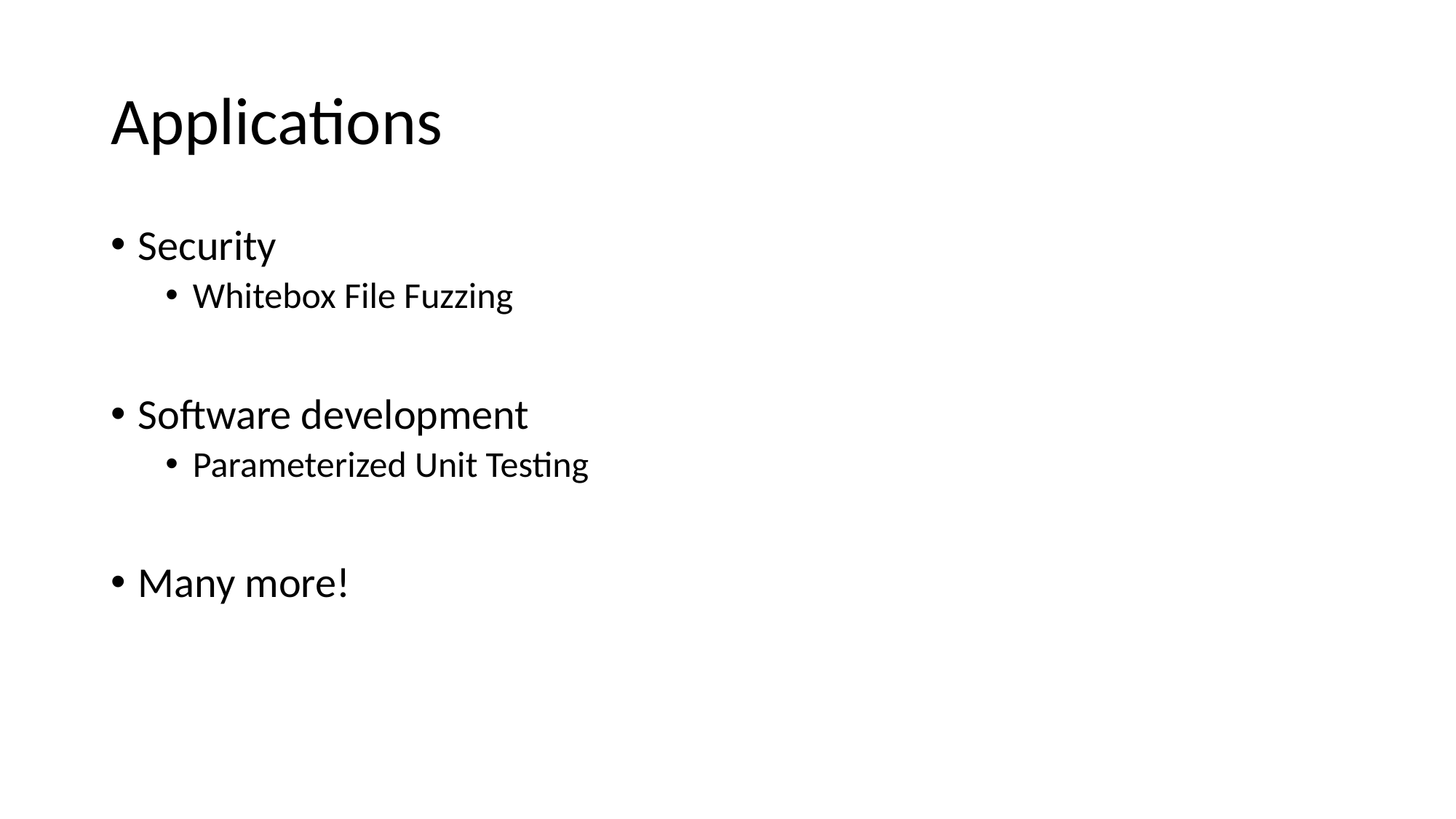

# Applications
Security
Whitebox File Fuzzing

Software development
Parameterized Unit Testing

Many more!